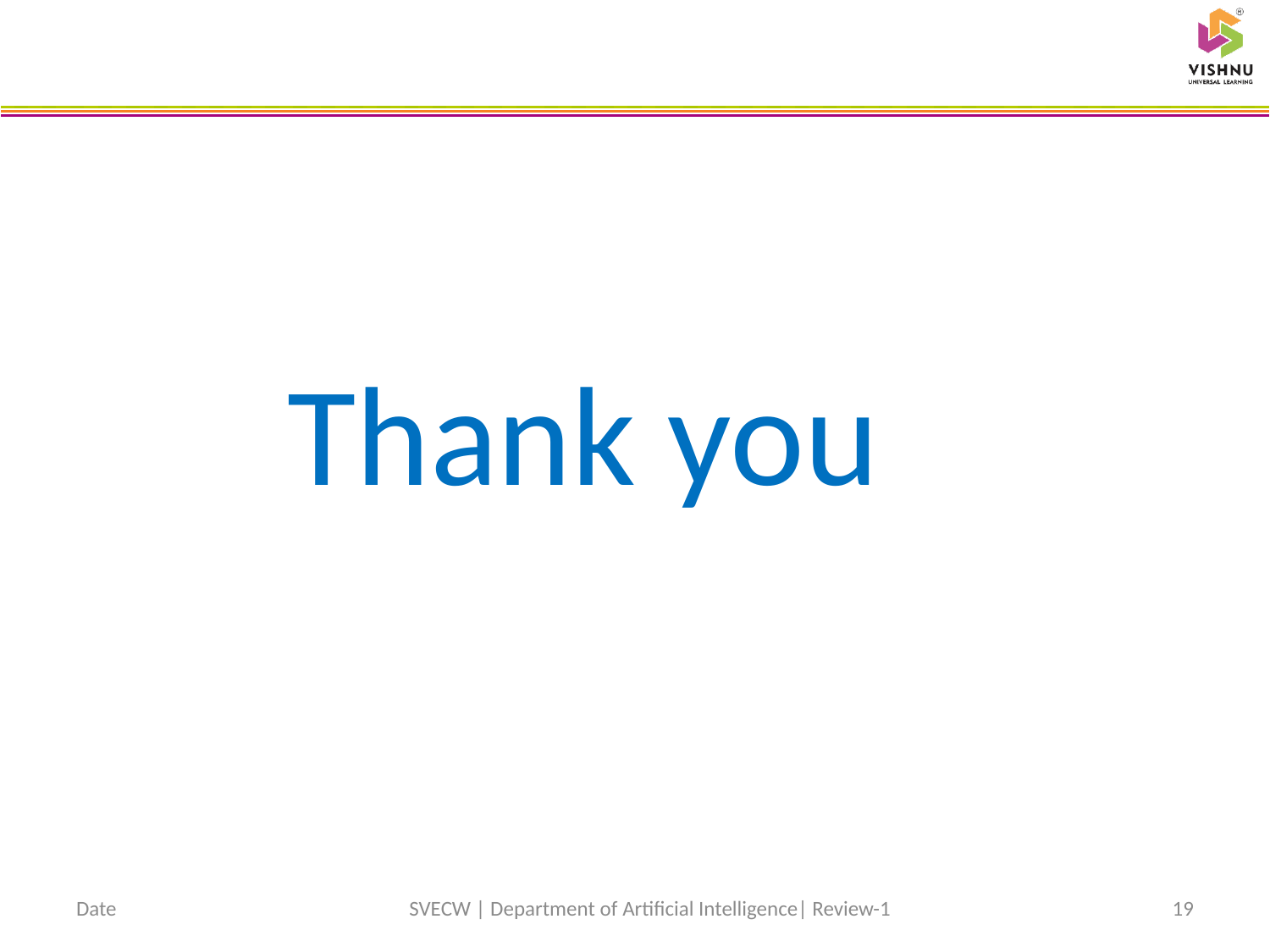

Thank you
Date
SVECW | Department of Artificial Intelligence| Review-1
19